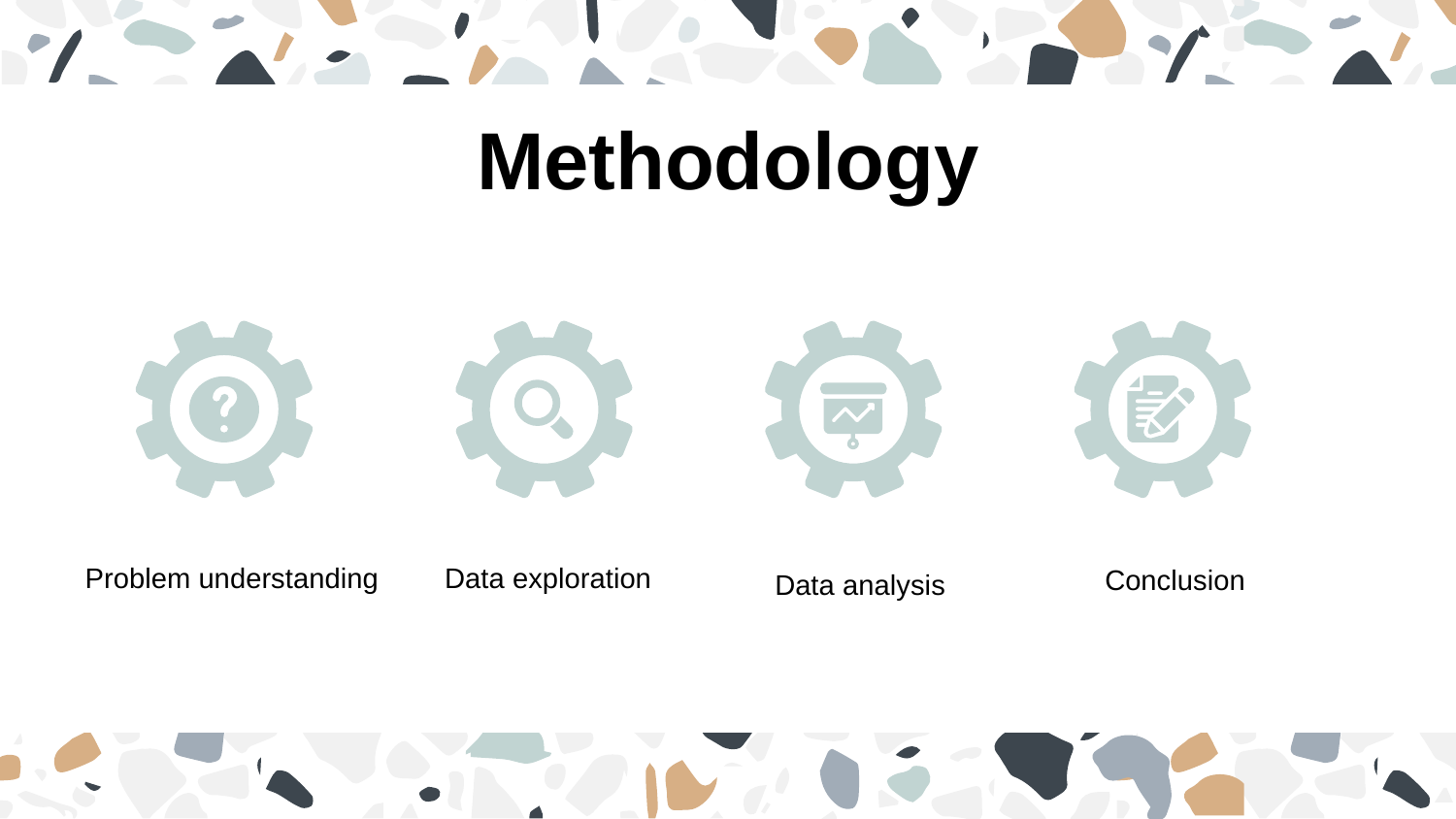

# Methodology

Data exploration
Problem understanding
Conclusion
Data analysis